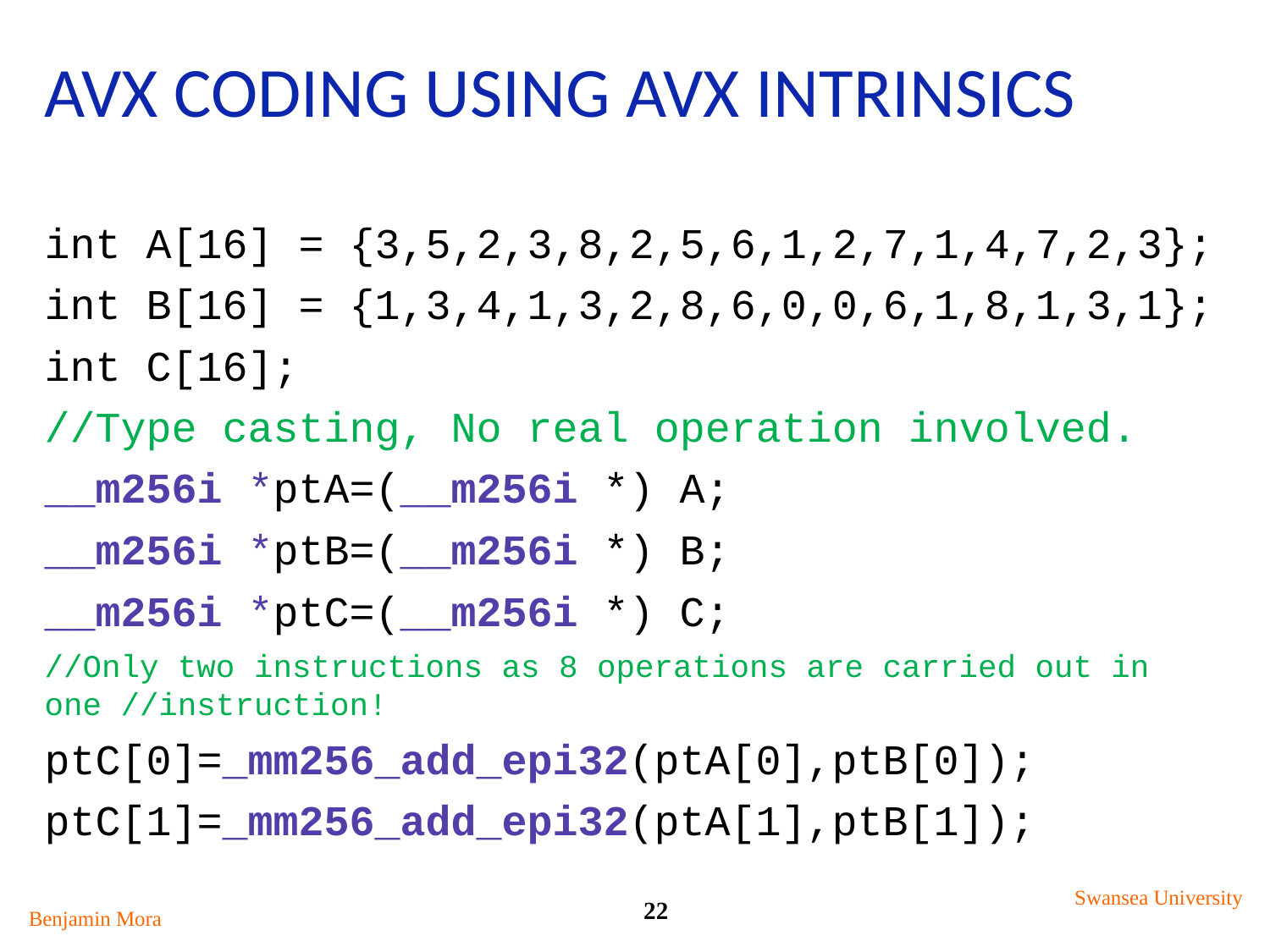

# AVX Coding Using AVX intrinsics

int A[16] = {3,5,2,3,8,2,5,6,1,2,7,1,4,7,2,3};
int B[16] = {1,3,4,1,3,2,8,6,0,0,6,1,8,1,3,1};
int C[16];
//Type casting, No real operation involved.
__m256i *ptA=(__m256i *) A;
__m256i *ptB=(__m256i *) B;
__m256i *ptC=(__m256i *) C;
//Only two instructions as 8 operations are carried out in one //instruction!
ptC[0]=_mm256_add_epi32(ptA[0],ptB[0]);
ptC[1]=_mm256_add_epi32(ptA[1],ptB[1]);

Swansea University
22
Benjamin Mora